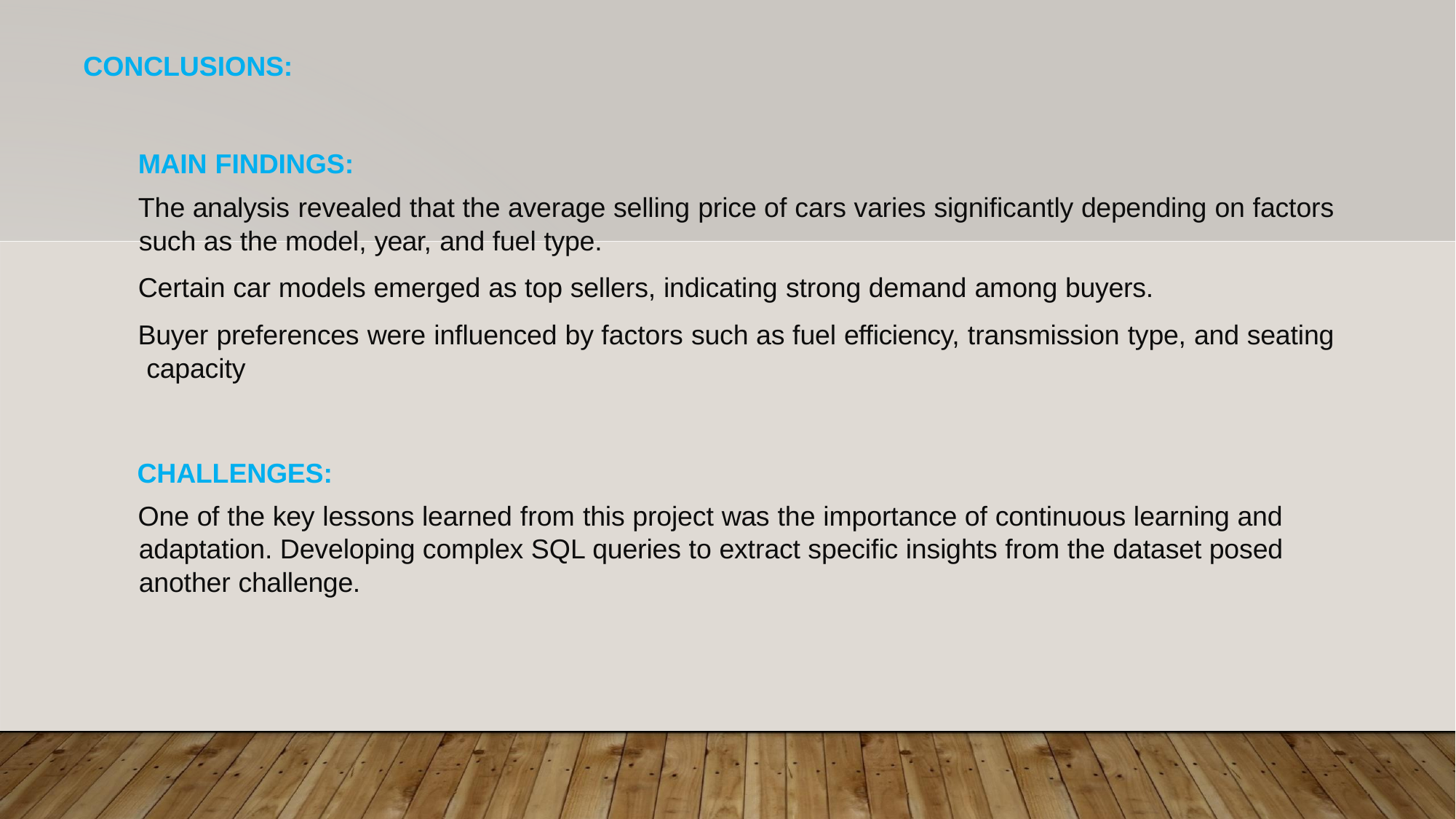

# CONCLUSIONS:
MAIN FINDINGS:
The analysis revealed that the average selling price of cars varies significantly depending on factors
such as the model, year, and fuel type.
Certain car models emerged as top sellers, indicating strong demand among buyers.
Buyer preferences were influenced by factors such as fuel efficiency, transmission type, and seating  capacity

CHALLENGES:
One of the key lessons learned from this project was the importance of continuous learning and  adaptation. Developing complex SQL queries to extract specific insights from the dataset posed  another challenge.